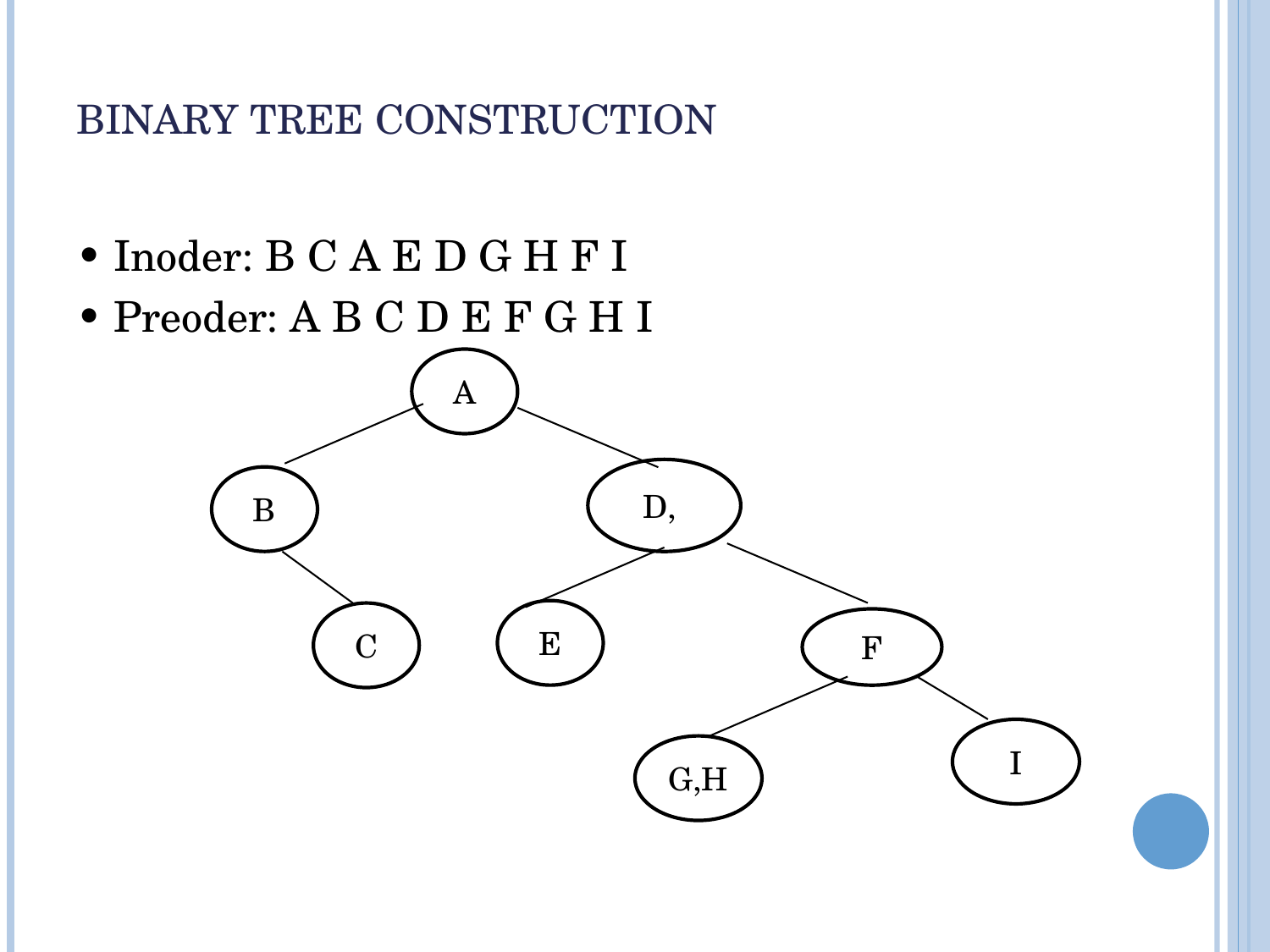

# Binary Tree Construction
• Inoder: B C A E D G H F I
• Preoder: A B C D E F G H I

A
D,
B
E
C
F
I
G,H